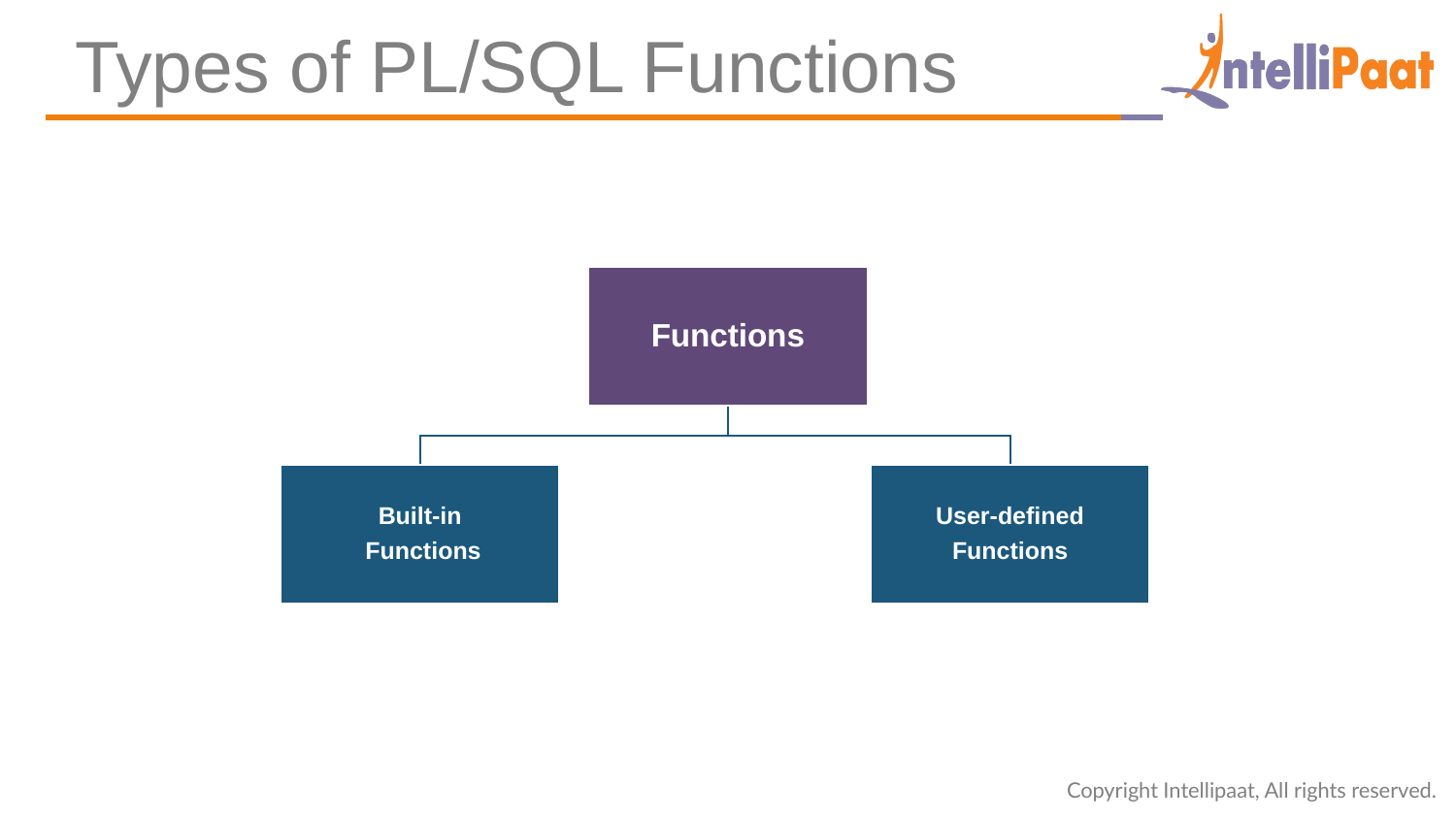

Types of PL/SQL Functions
Functions
Built-in
 Functions
User-defined
Functions